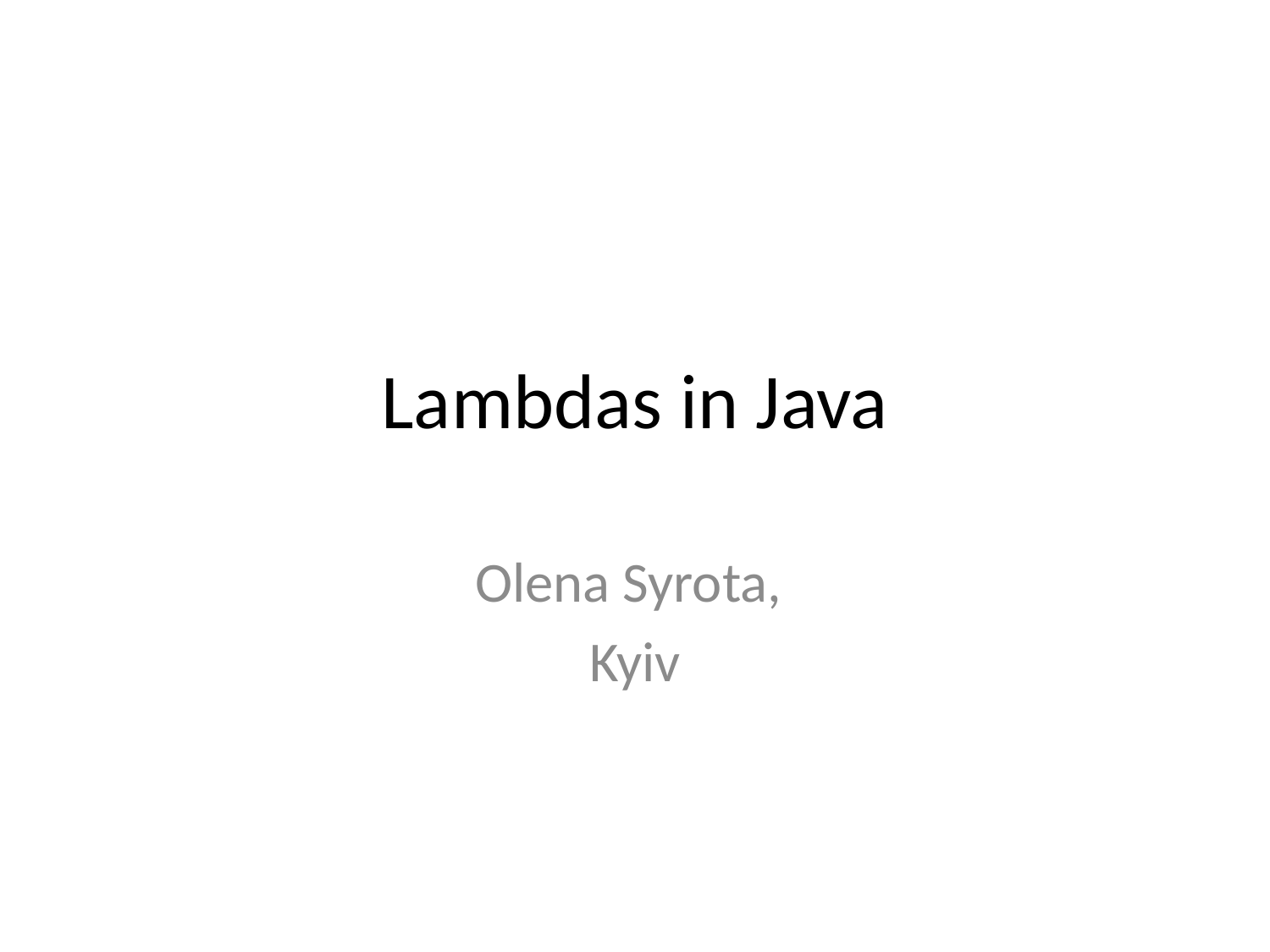

# Lambdas in Java
Olena Syrota,
Kyiv